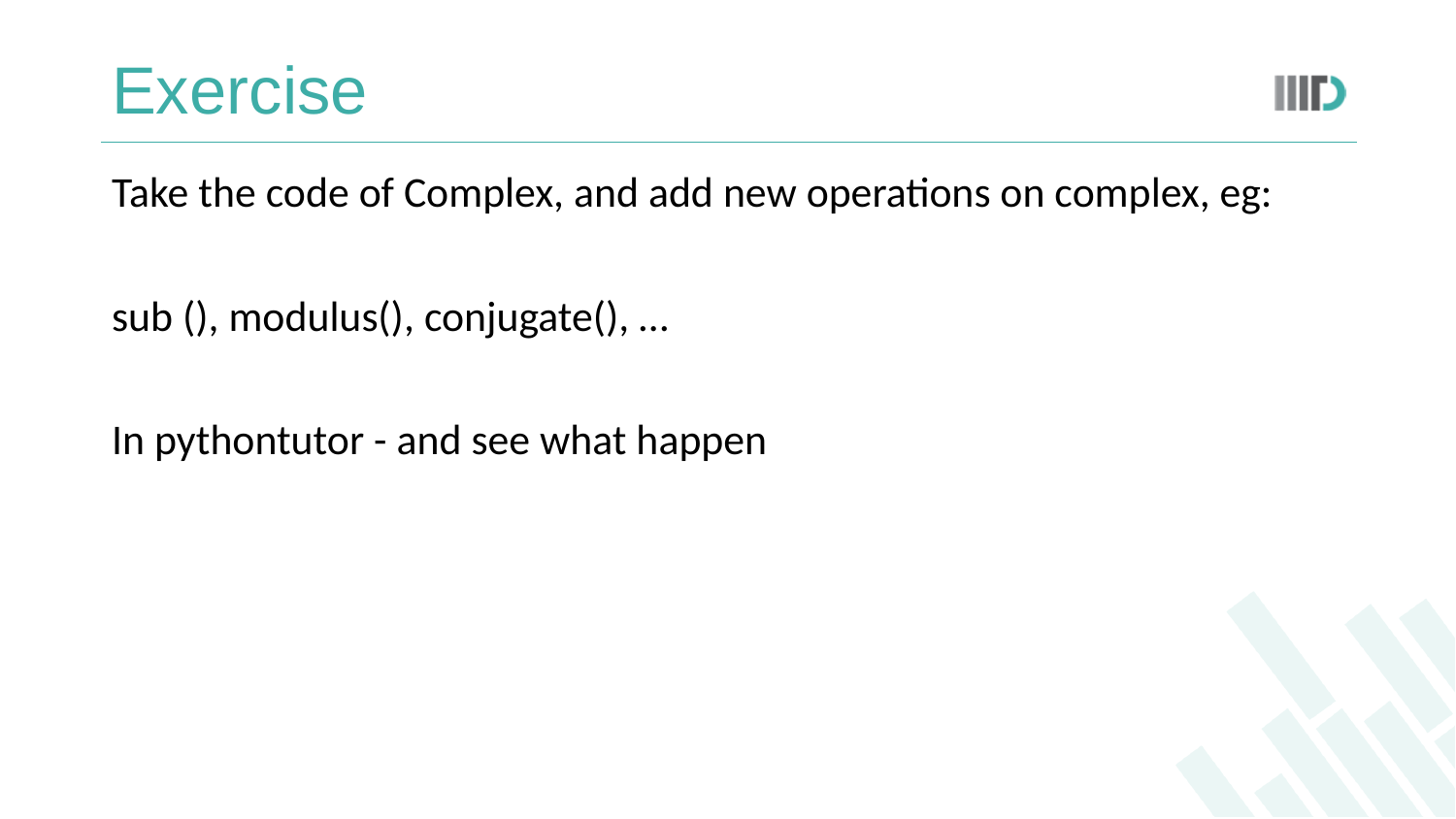

# Exercise
Take the code of Complex, and add new operations on complex, eg:

sub (), modulus(), conjugate(), …

In pythontutor - and see what happen